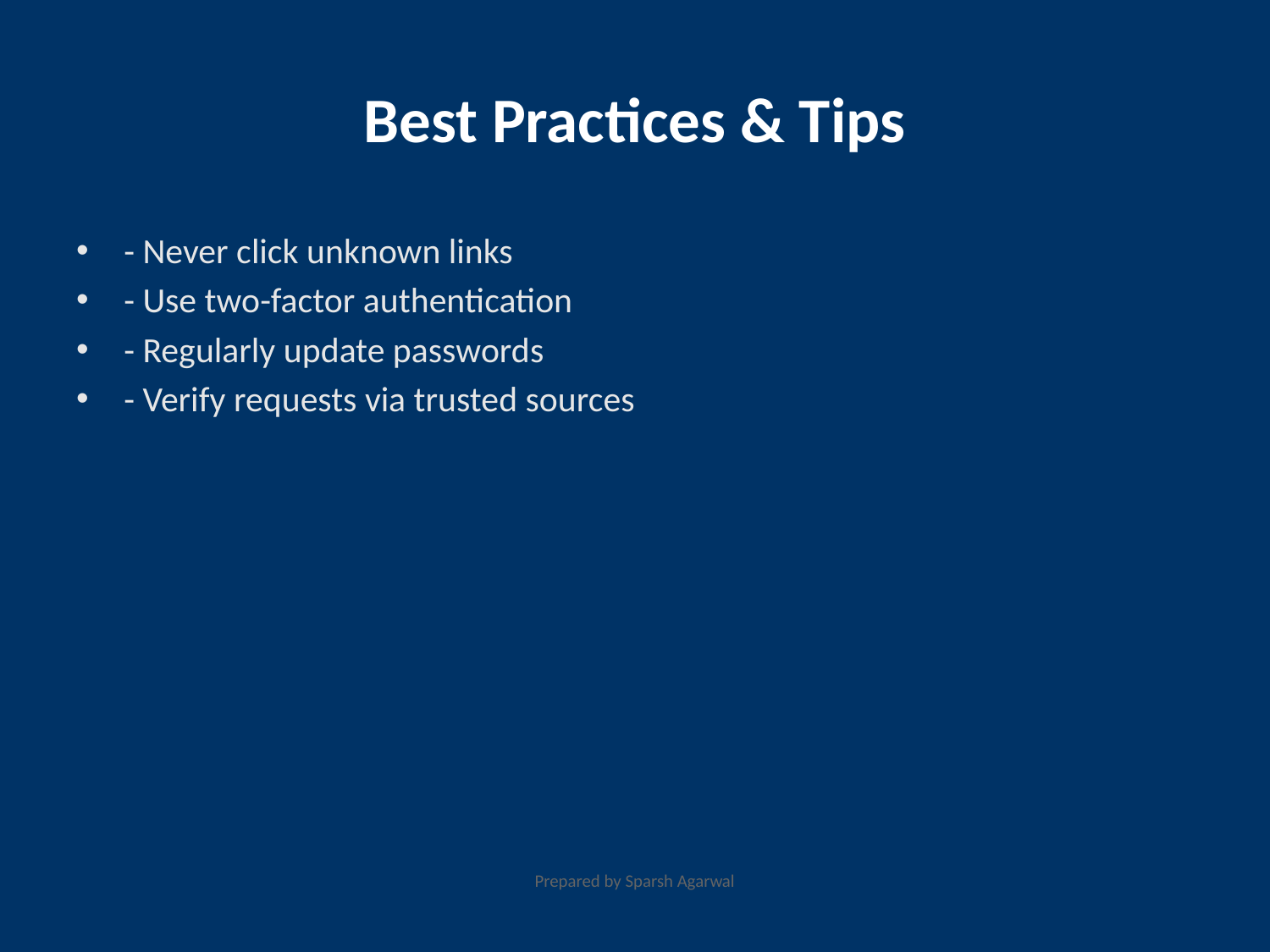

# Best Practices & Tips
- Never click unknown links
- Use two-factor authentication
- Regularly update passwords
- Verify requests via trusted sources
Prepared by Sparsh Agarwal